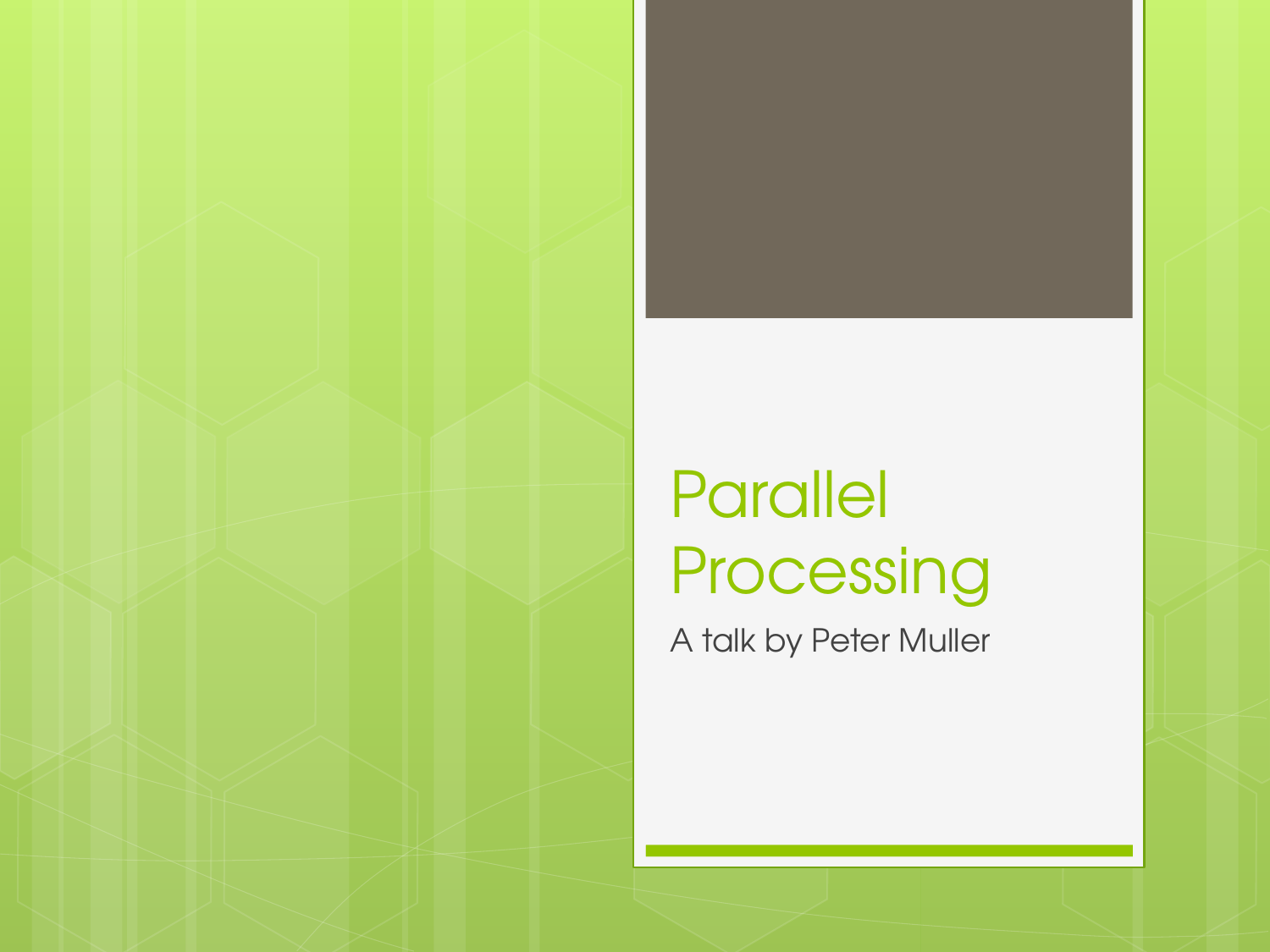

# Parallel Processing
A talk by Peter Muller